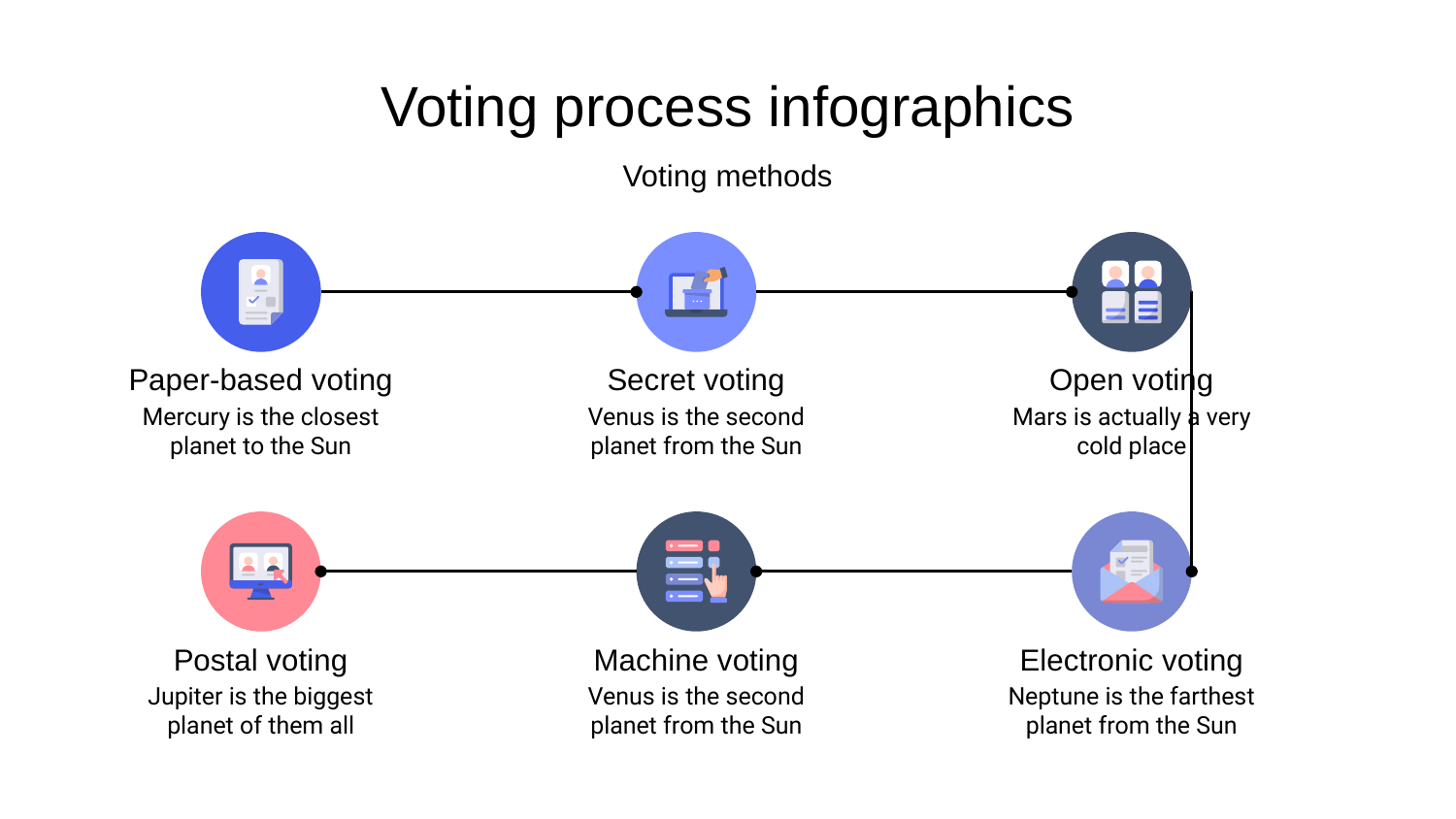

# Voting process infographics
Voting methods

Paper-based voting
Mercury is the closest planet to the Sun
Secret voting
Venus is the second planet from the Sun
Open voting
Mars is actually a very cold place

Postal voting
Jupiter is the biggest planet of them all
Machine voting
Venus is the second planet from the Sun
Electronic voting
Neptune is the farthest planet from the Sun